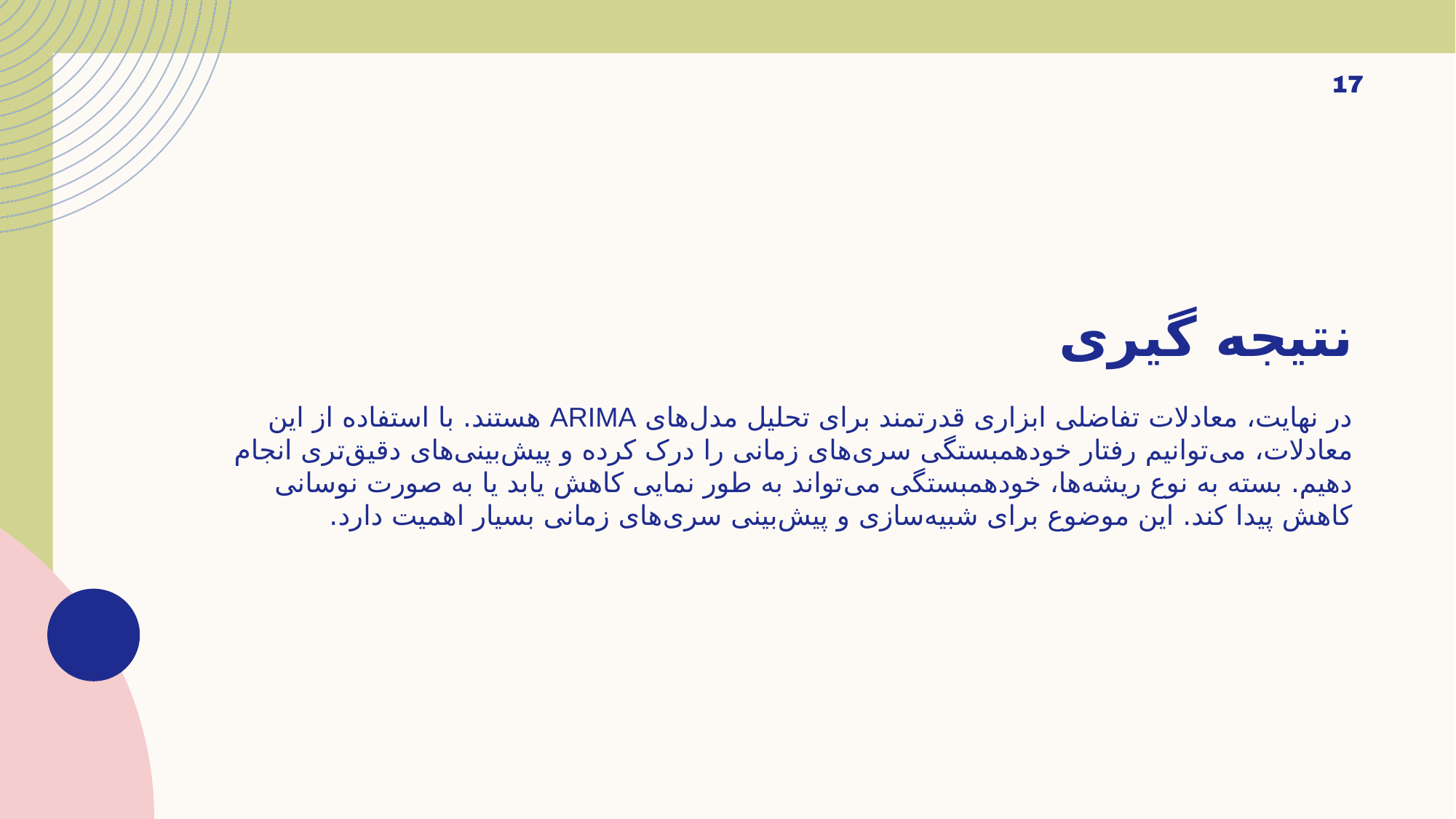

17
# نتیجه گیری
در نهایت، معادلات تفاضلی ابزاری قدرتمند برای تحلیل مدل‌های ARIMA هستند. با استفاده از این معادلات، می‌توانیم رفتار خودهمبستگی سری‌های زمانی را درک کرده و پیش‌بینی‌های دقیق‌تری انجام دهیم. بسته به نوع ریشه‌ها، خودهمبستگی می‌تواند به طور نمایی کاهش یابد یا به صورت نوسانی کاهش پیدا کند. این موضوع برای شبیه‌سازی و پیش‌بینی سری‌های زمانی بسیار اهمیت دارد.